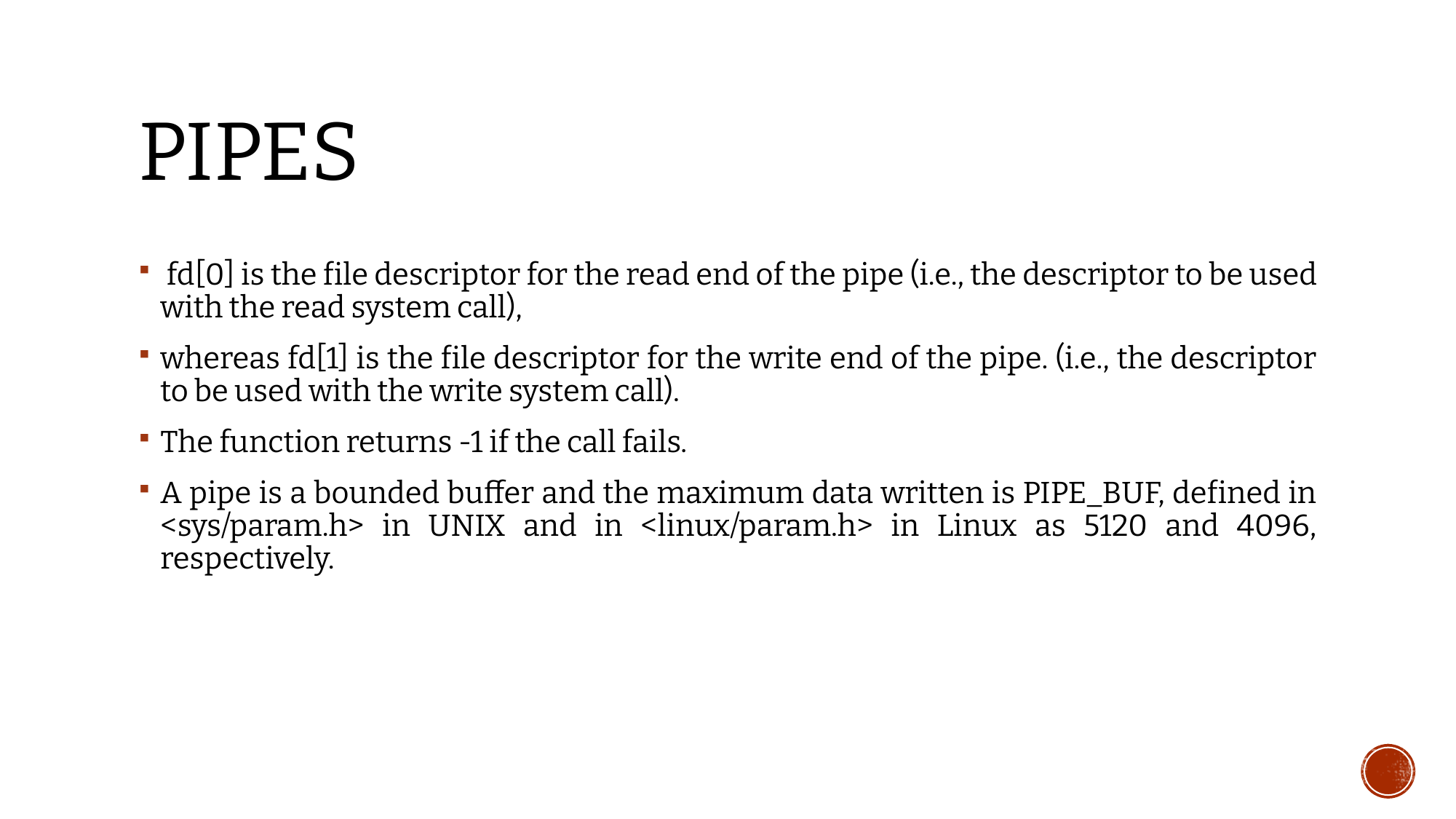

# Pipes
 fd[0] is the file descriptor for the read end of the pipe (i.e., the descriptor to be used with the read system call),
whereas fd[1] is the file descriptor for the write end of the pipe. (i.e., the descriptor to be used with the write system call).
The function returns -1 if the call fails.
A pipe is a bounded buffer and the maximum data written is PIPE_BUF, defined in <sys/param.h> in UNIX and in <linux/param.h> in Linux as 5120 and 4096, respectively.